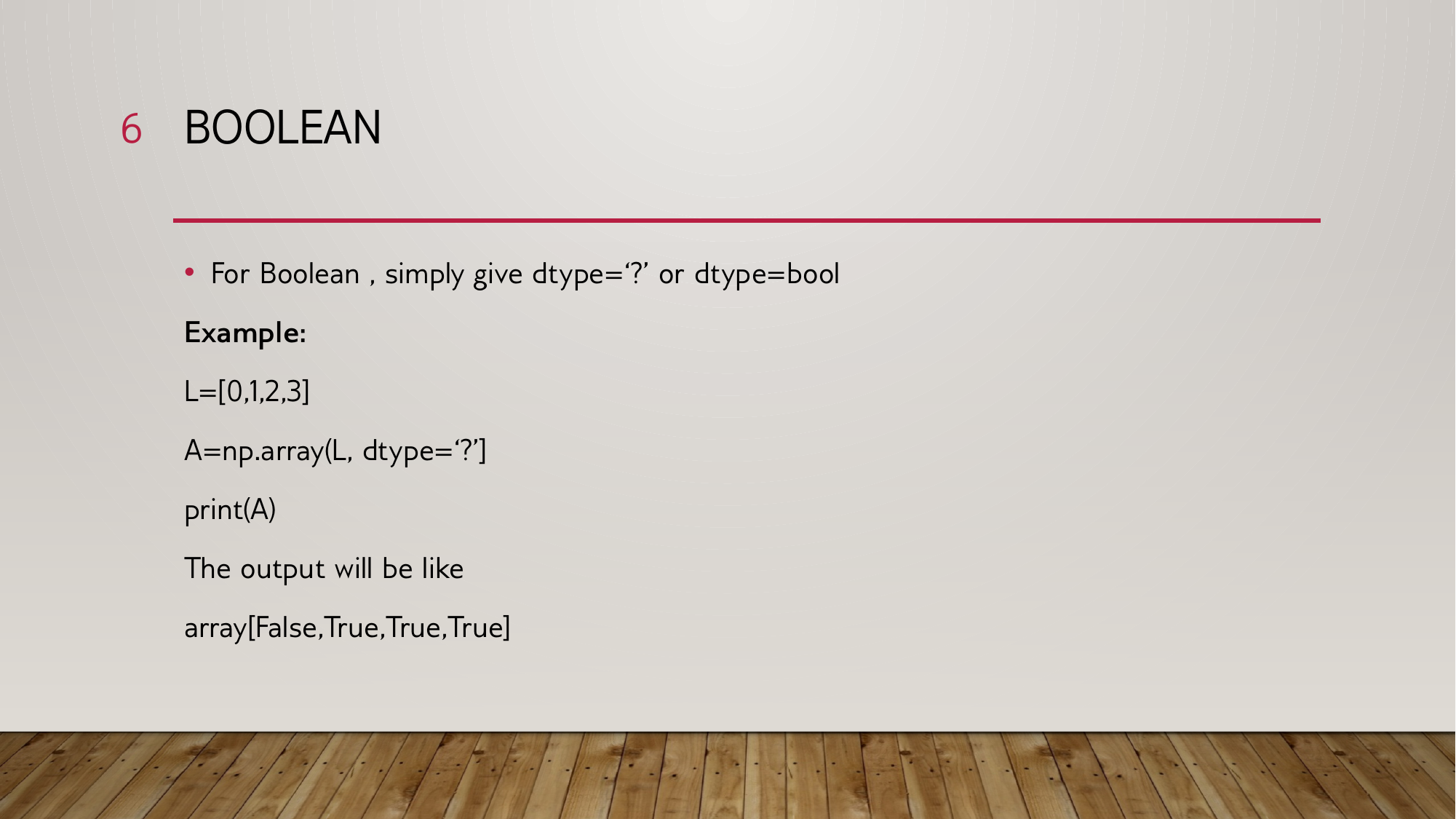

6
# Boolean
For Boolean , simply give dtype=‘?’ or dtype=bool
Example:
L=[0,1,2,3]
A=np.array(L, dtype=‘?’]
print(A)
The output will be like
array[False,True,True,True]